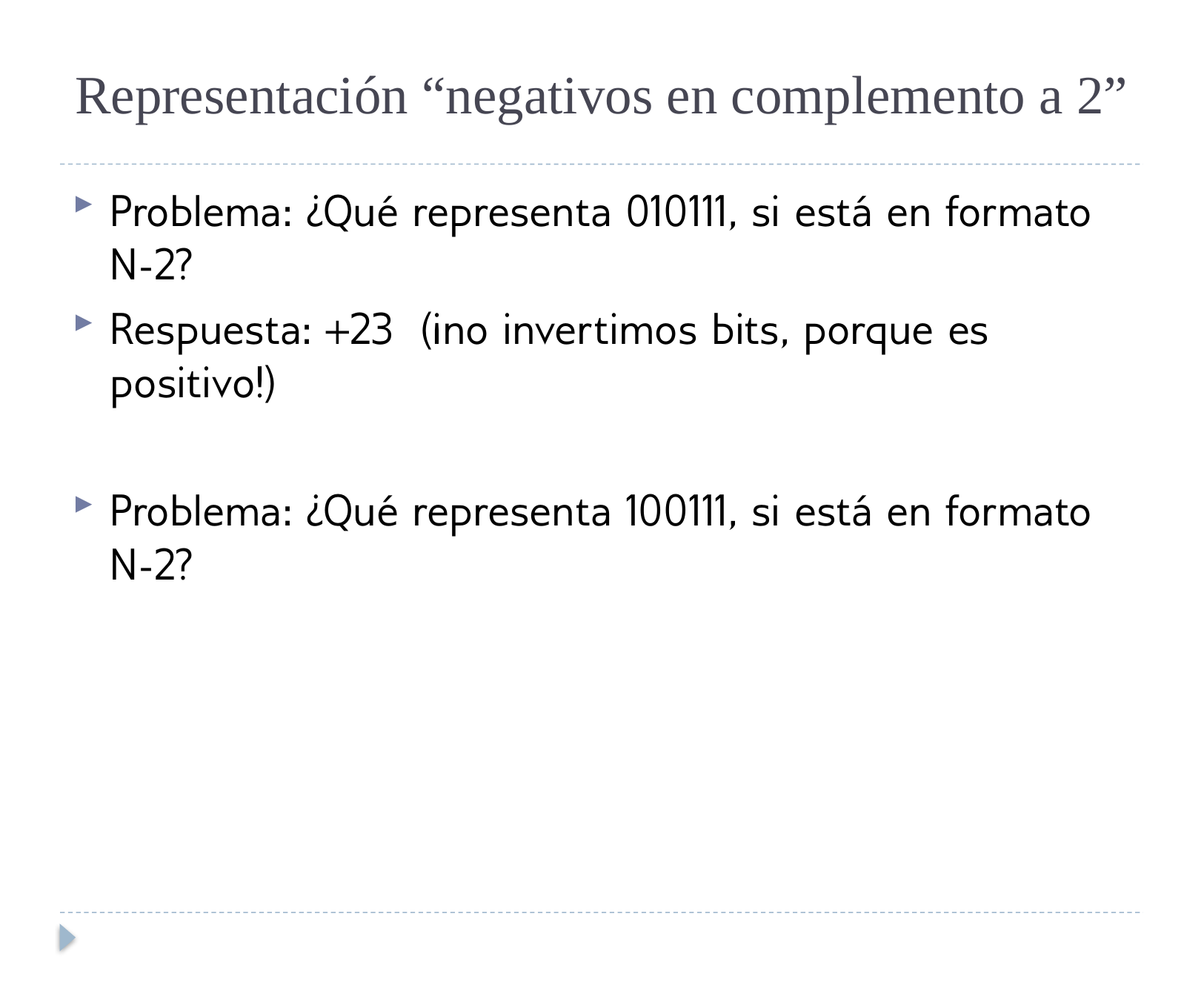

Representación “negativos en complemento a 2”
Problema: ¿Qué representa 010111, si está en formato N-2?
Respuesta: +23  (¡no invertimos bits, porque es positivo!)

Problema: ¿Qué representa 100111, si está en formato N-2?